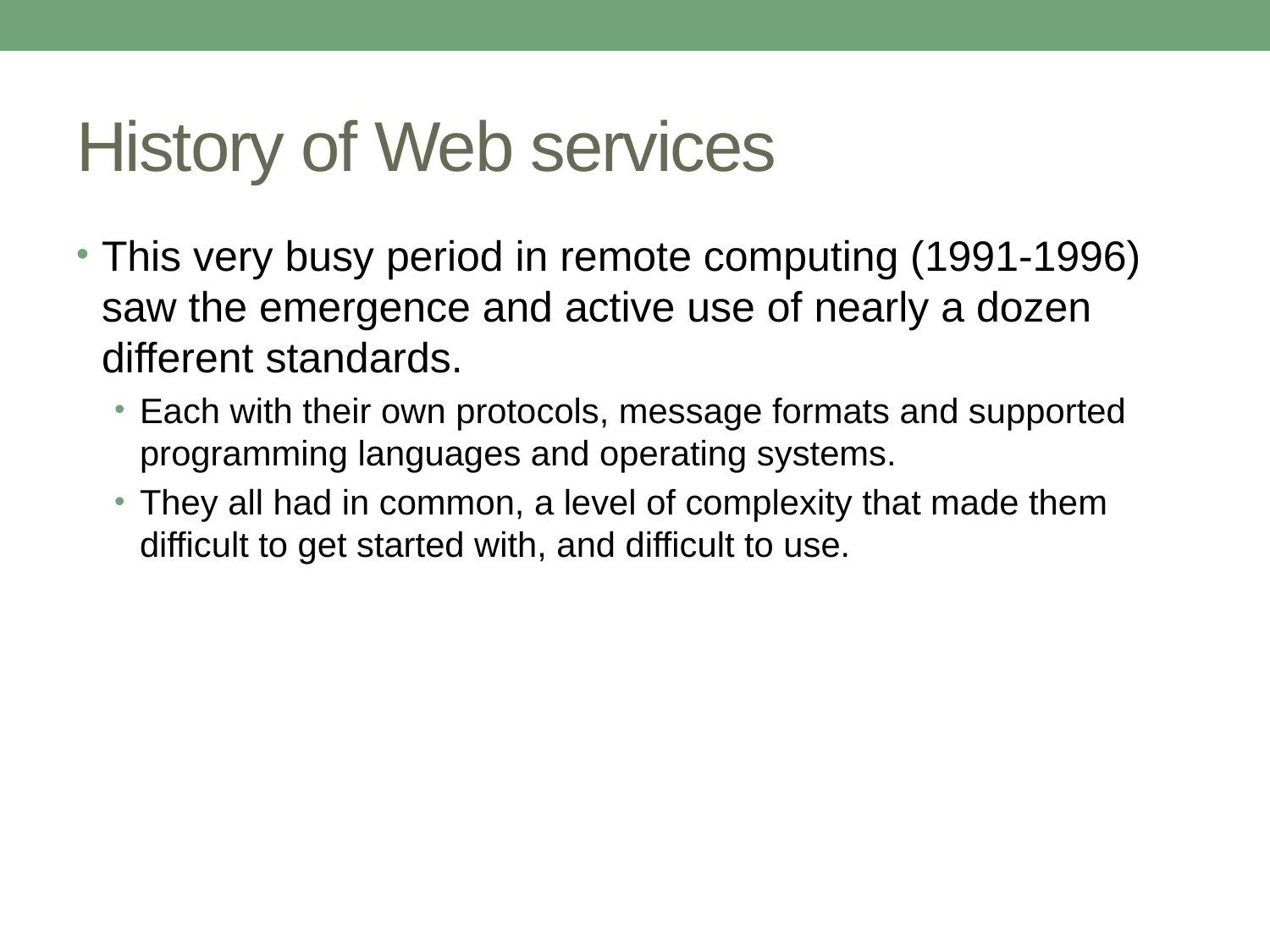

# History of Web services
This very busy period in remote computing (1991-1996) saw the emergence and active use of nearly a dozen different standards.
Each with their own protocols, message formats and supported programming languages and operating systems.
They all had in common, a level of complexity that made them difficult to get started with, and difficult to use.